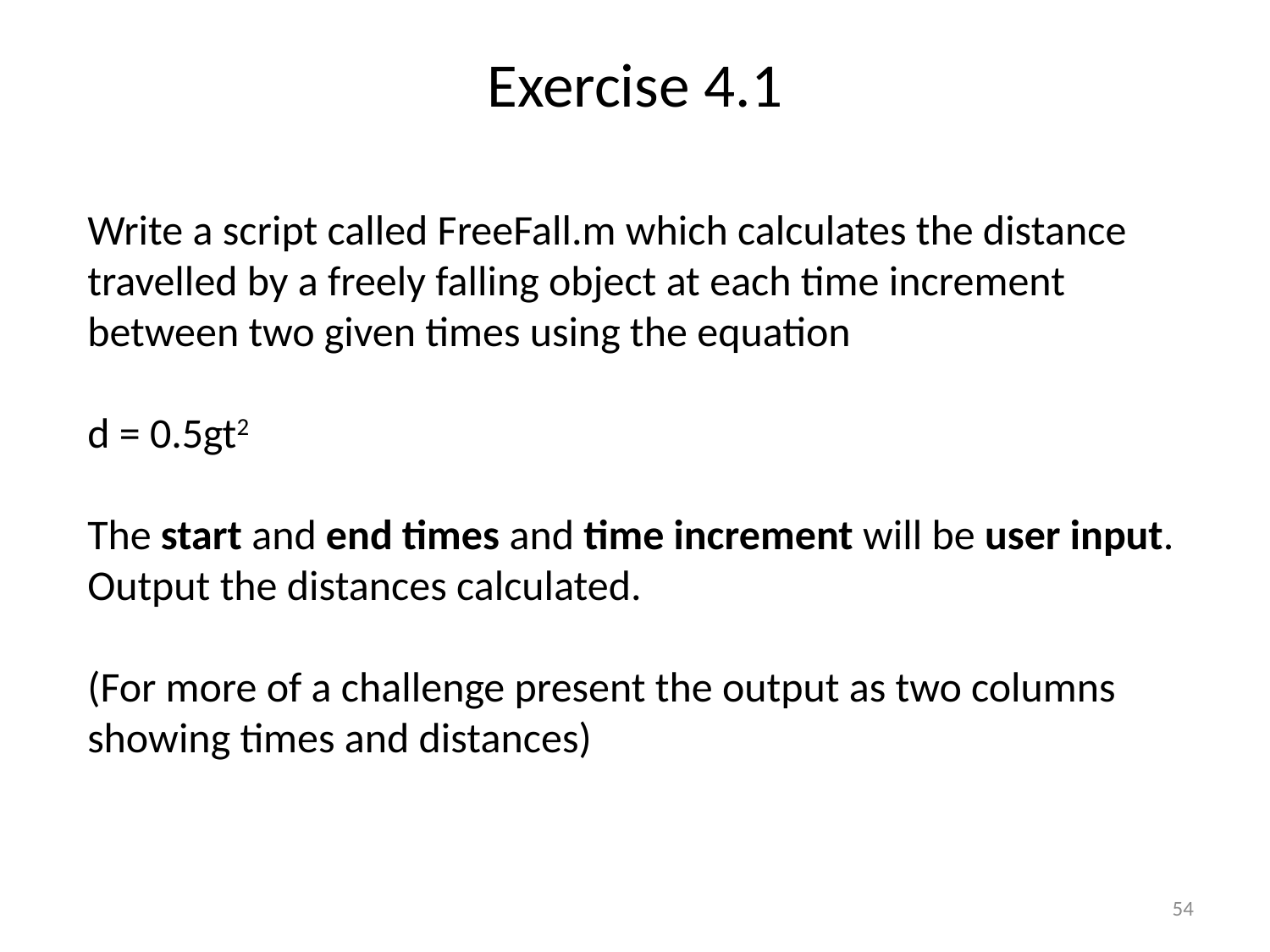

# Exercise 4.1
Write a script called FreeFall.m which calculates the distance travelled by a freely falling object at each time increment between two given times using the equation

d = 0.5gt2

The start and end times and time increment will be user input.
Output the distances calculated.

(For more of a challenge present the output as two columns showing times and distances)

54